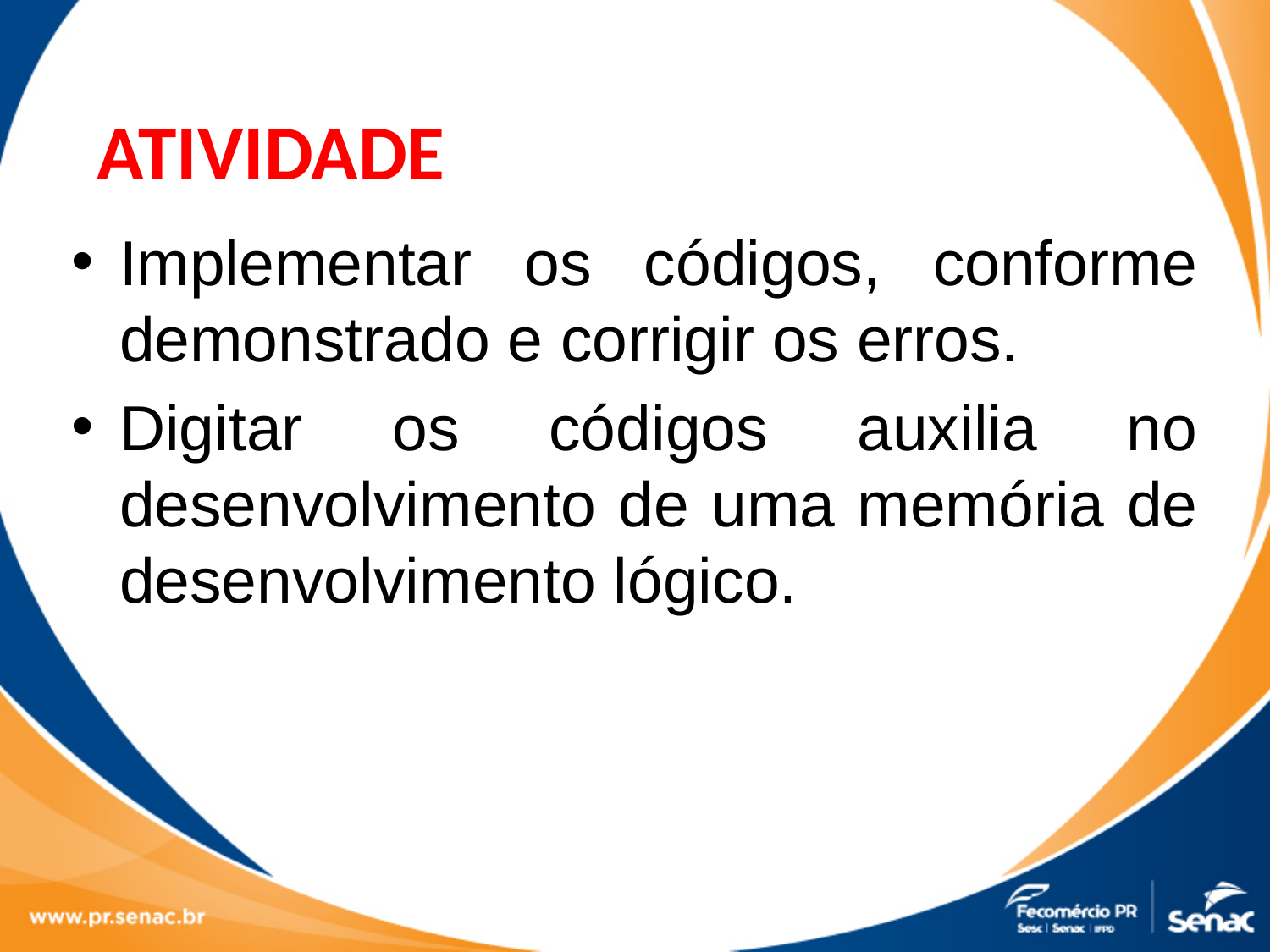

ATIVIDADE

Implementar os códigos, conforme demonstrado e corrigir os erros.
Digitar os códigos auxilia no desenvolvimento de uma memória de desenvolvimento lógico.